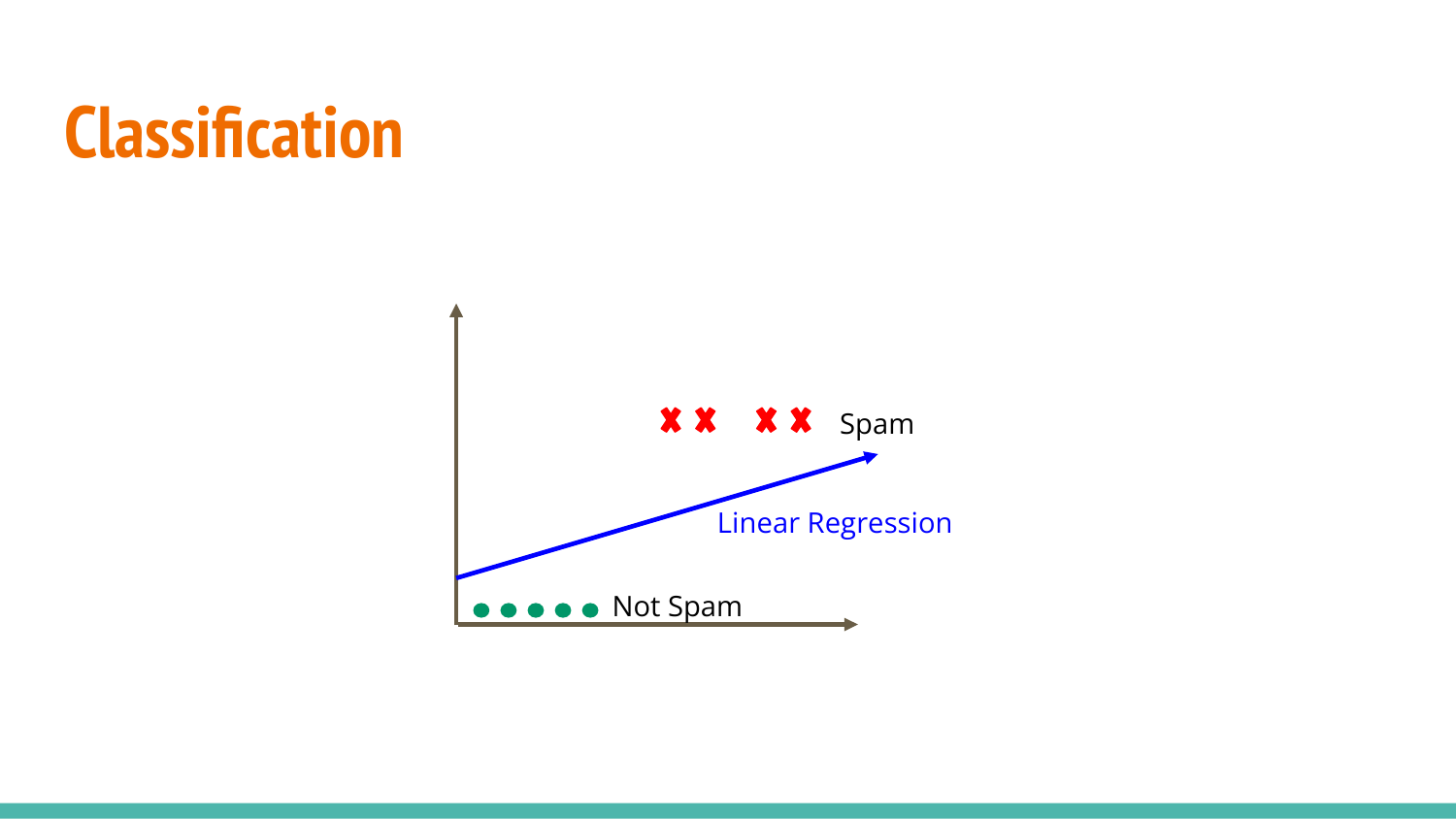

# Classification
Spam

Linear Regression
Not Spam